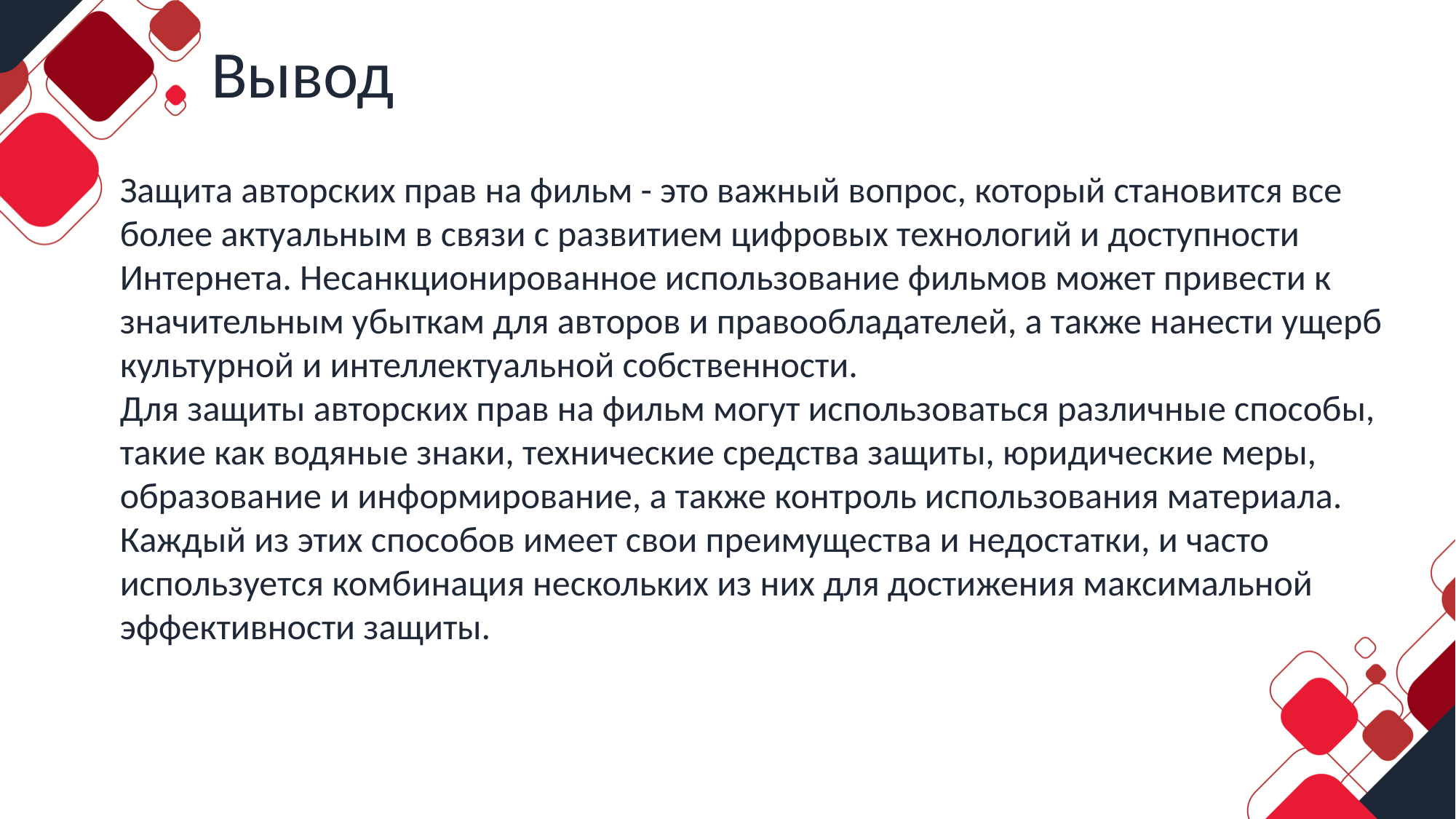

# Вывод
Защита авторских прав на фильм - это важный вопрос, который становится все более актуальным в связи с развитием цифровых технологий и доступности Интернета. Несанкционированное использование фильмов может привести к значительным убыткам для авторов и правообладателей, а также нанести ущерб культурной и интеллектуальной собственности.
Для защиты авторских прав на фильм могут использоваться различные способы, такие как водяные знаки, технические средства защиты, юридические меры, образование и информирование, а также контроль использования материала. Каждый из этих способов имеет свои преимущества и недостатки, и часто используется комбинация нескольких из них для достижения максимальной эффективности защиты.